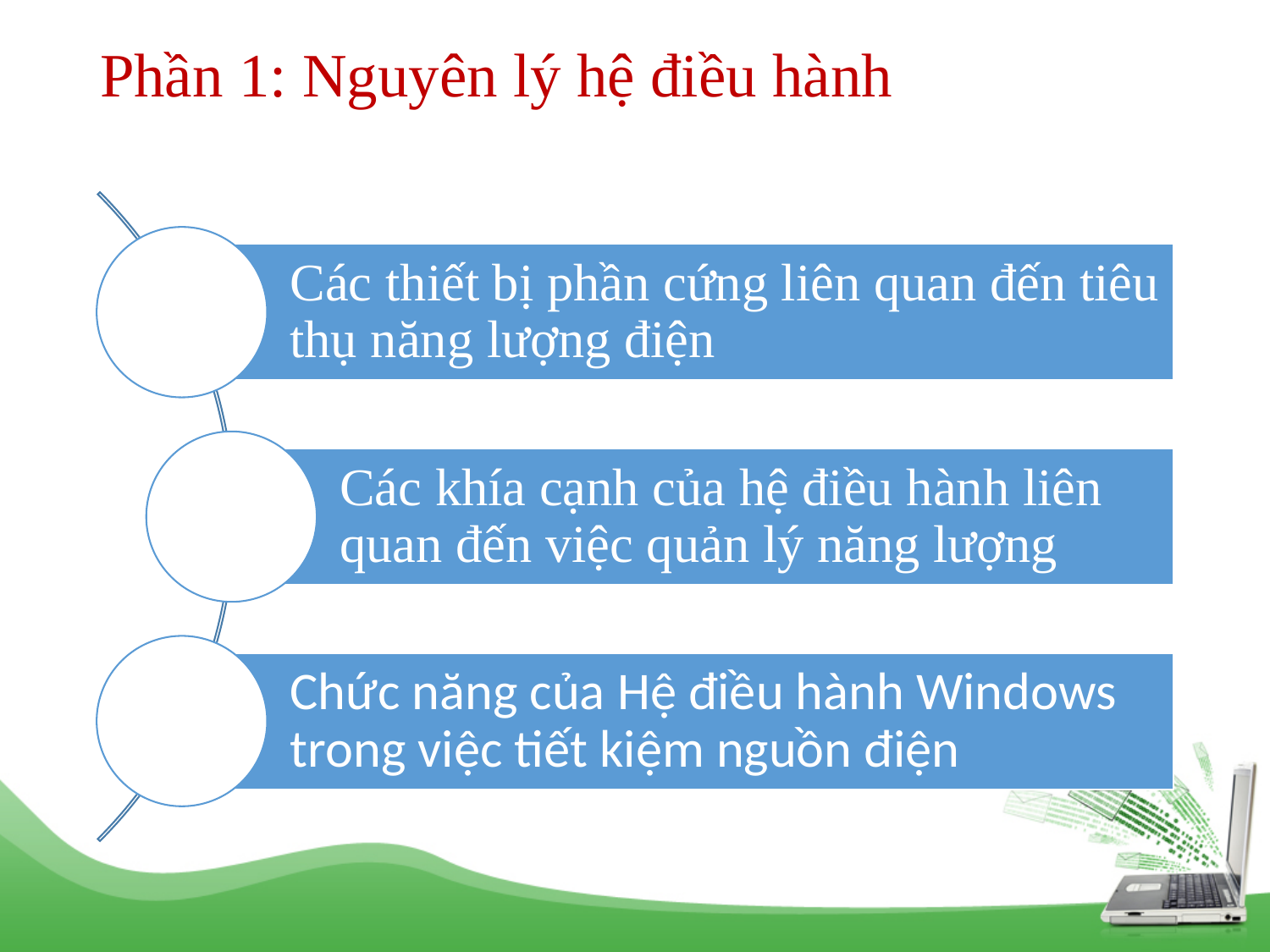

# Phần 1: Nguyên lý hệ điều hành
Các thiết bị phần cứng liên quan đến tiêu thụ năng lượng điện
Các khía cạnh của hệ điều hành liên quan đến việc quản lý năng lượng
Chức năng của Hệ điều hành Windows trong việc tiết kiệm nguồn điện